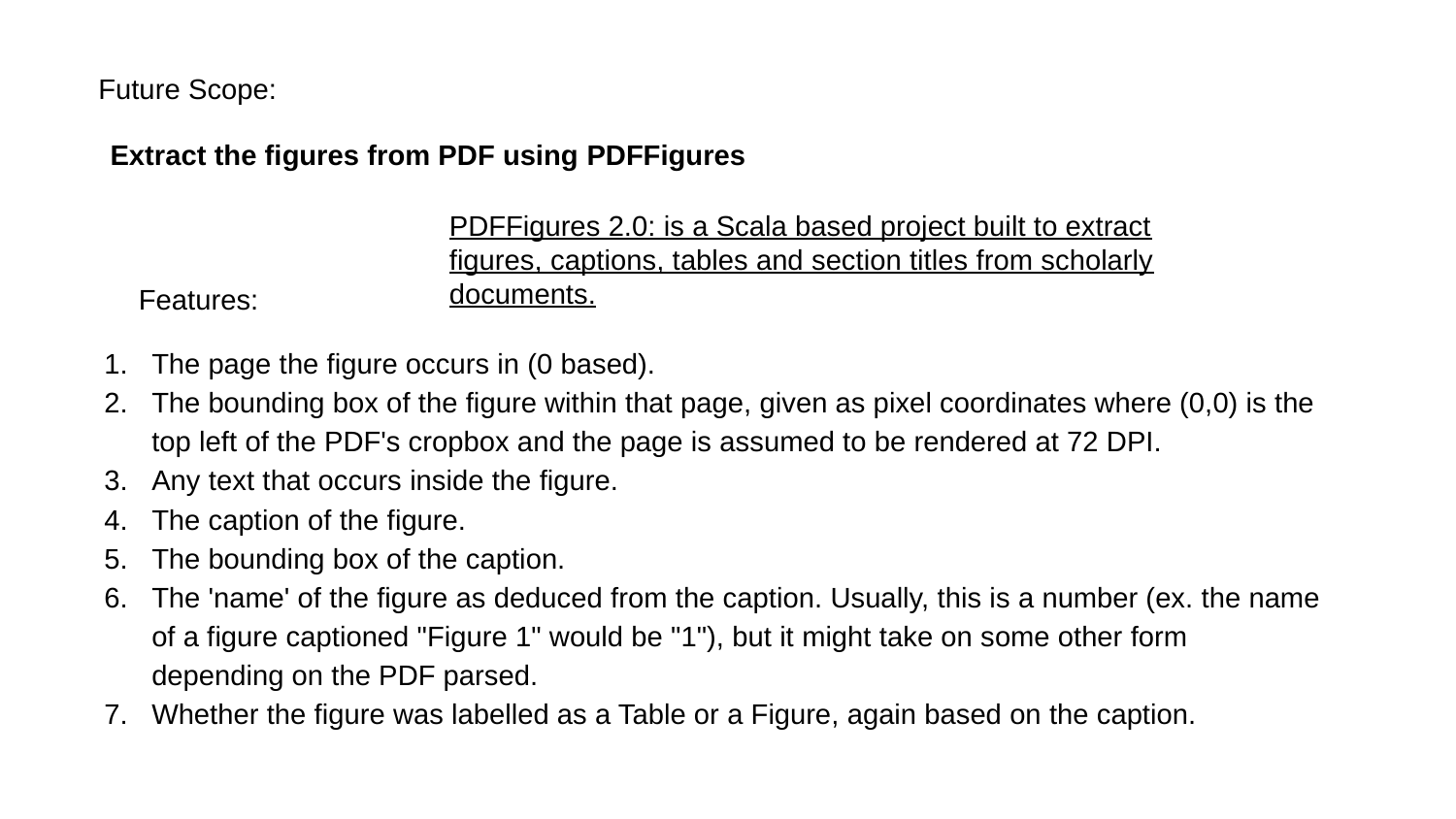

Future Scope:

Extract the figures from PDF using PDFFigures
PDFFigures 2.0: is a Scala based project built to extract figures, captions, tables and section titles from scholarly documents.
Features:
The page the figure occurs in (0 based).
The bounding box of the figure within that page, given as pixel coordinates where (0,0) is the top left of the PDF's cropbox and the page is assumed to be rendered at 72 DPI.
Any text that occurs inside the figure.
The caption of the figure.
The bounding box of the caption.
The 'name' of the figure as deduced from the caption. Usually, this is a number (ex. the name of a figure captioned "Figure 1" would be "1"), but it might take on some other form depending on the PDF parsed.
Whether the figure was labelled as a Table or a Figure, again based on the caption.